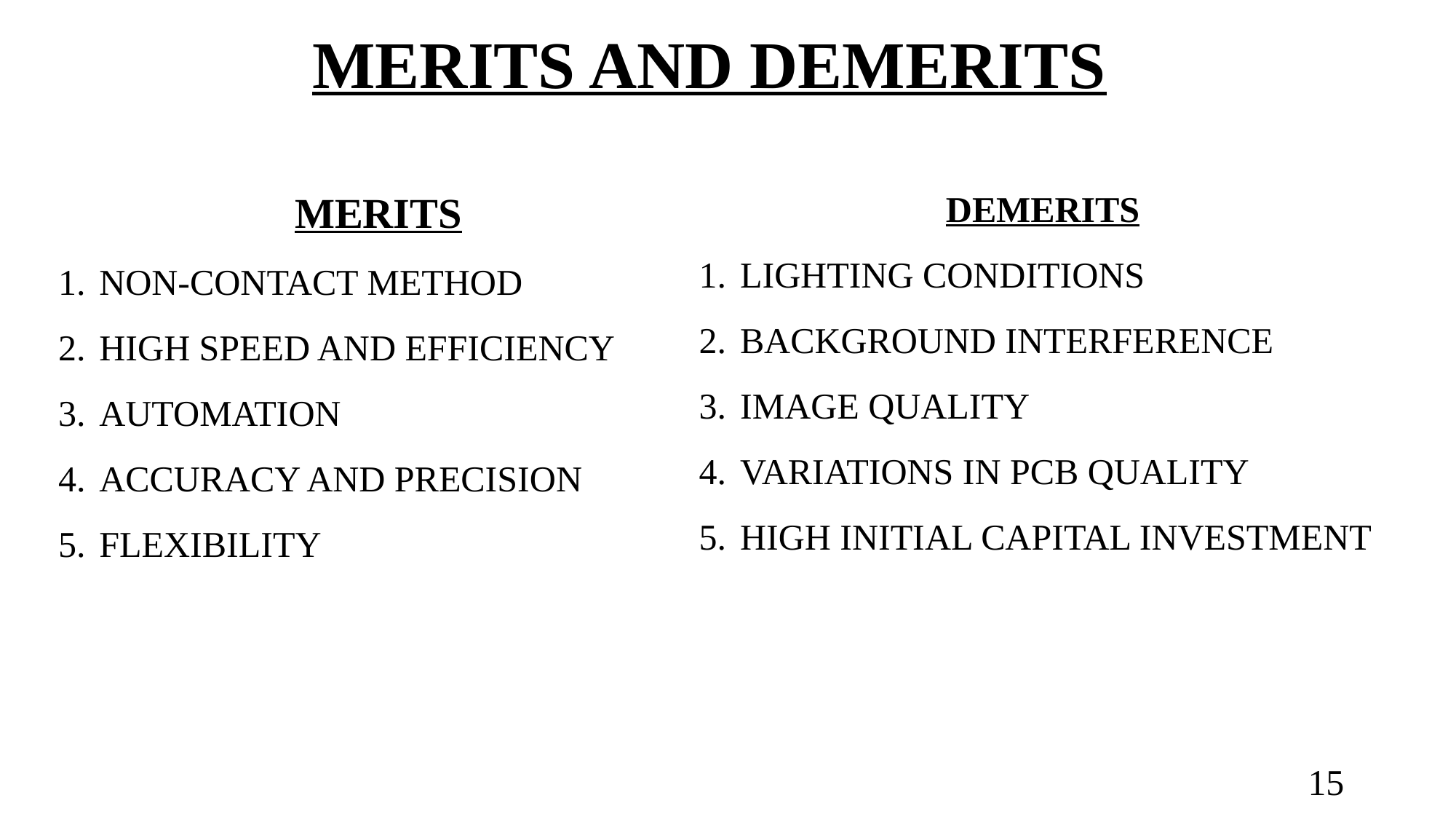

# MERITS AND DEMERITS
MERITS
NON-CONTACT METHOD
HIGH SPEED AND EFFICIENCY
AUTOMATION
ACCURACY AND PRECISION
FLEXIBILITY

DEMERITS
LIGHTING CONDITIONS
BACKGROUND INTERFERENCE
IMAGE QUALITY
VARIATIONS IN PCB QUALITY
HIGH INITIAL CAPITAL INVESTMENT
15